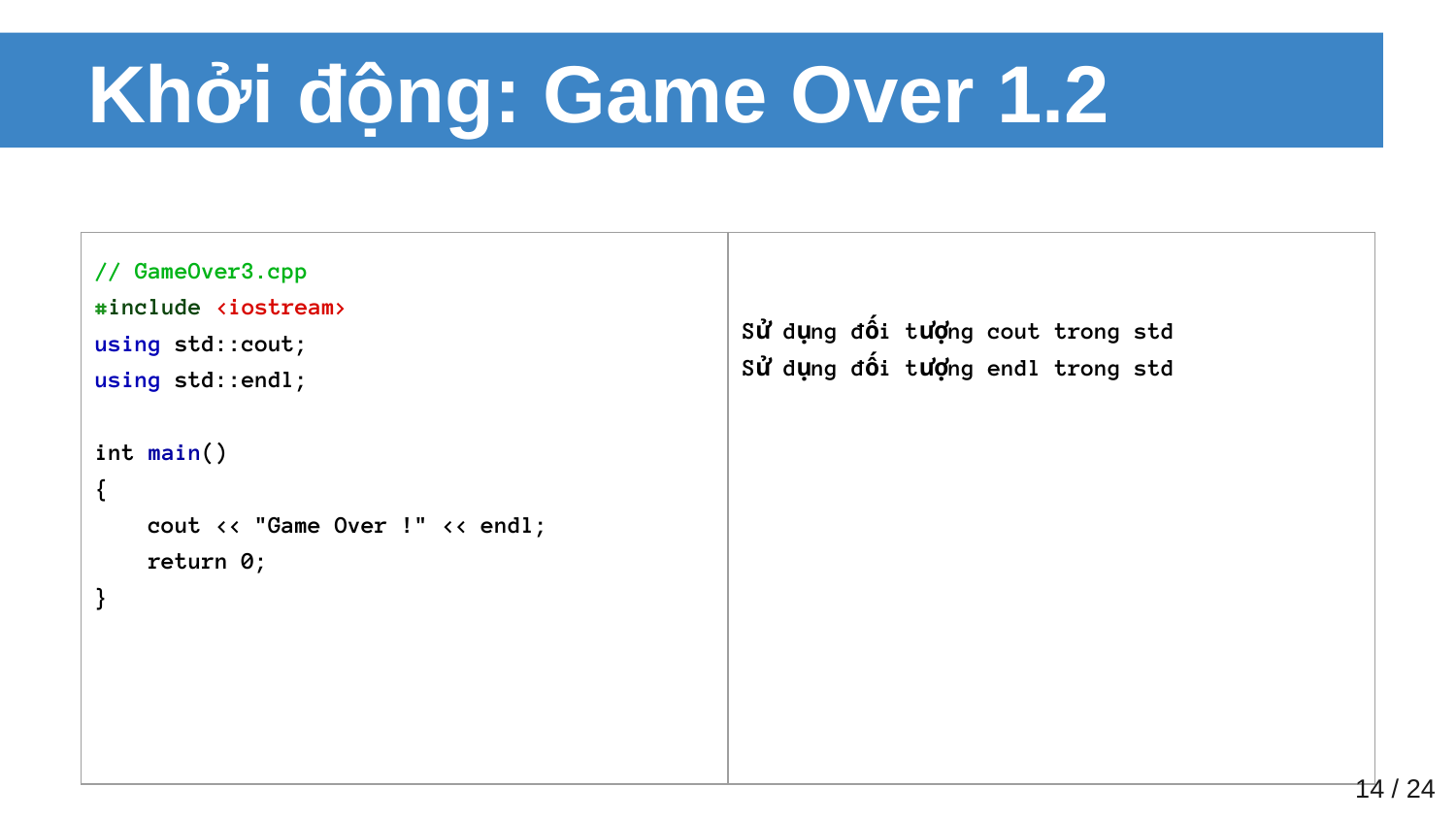

# Khởi động: Game Over 1.2

| // GameOver3.cpp #include <iostream> using std::cout; using std::endl; int main() { cout << "Game Over !" << endl; return 0; } | Sử dụng đối tượng cout trong std Sử dụng đối tượng endl trong std |
| --- | --- |
14 / 24